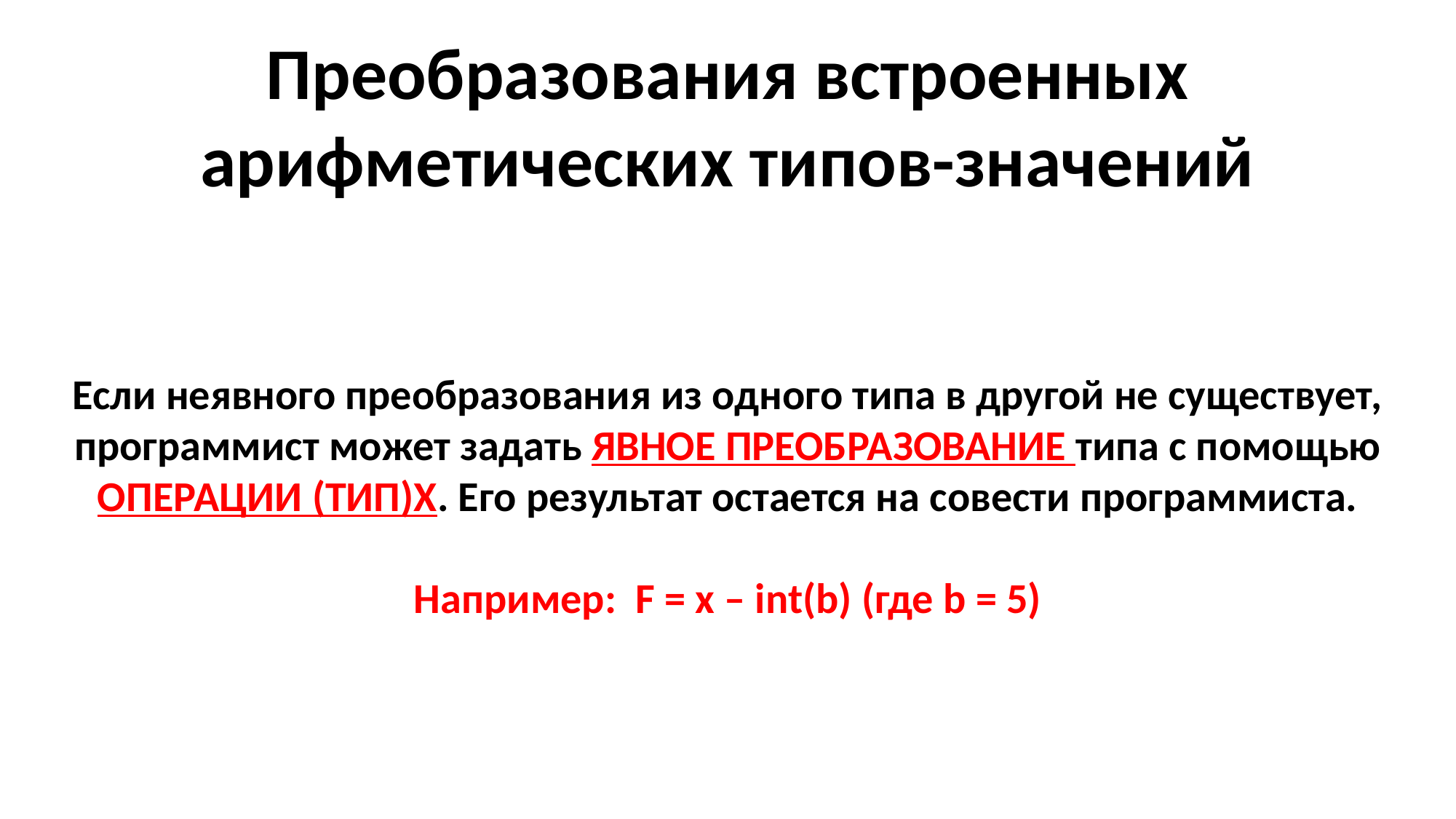

Преобразования встроенных арифметических типов-значений
Если неявного преобразования из одного типа в другой не существует, программист может задать ЯВНОЕ ПРЕОБРАЗОВАНИЕ типа с помощью ОПЕРАЦИИ (ТИП)Х. Его результат остается на совести программиста.

Например:  F = x – int(b) (где b = 5)